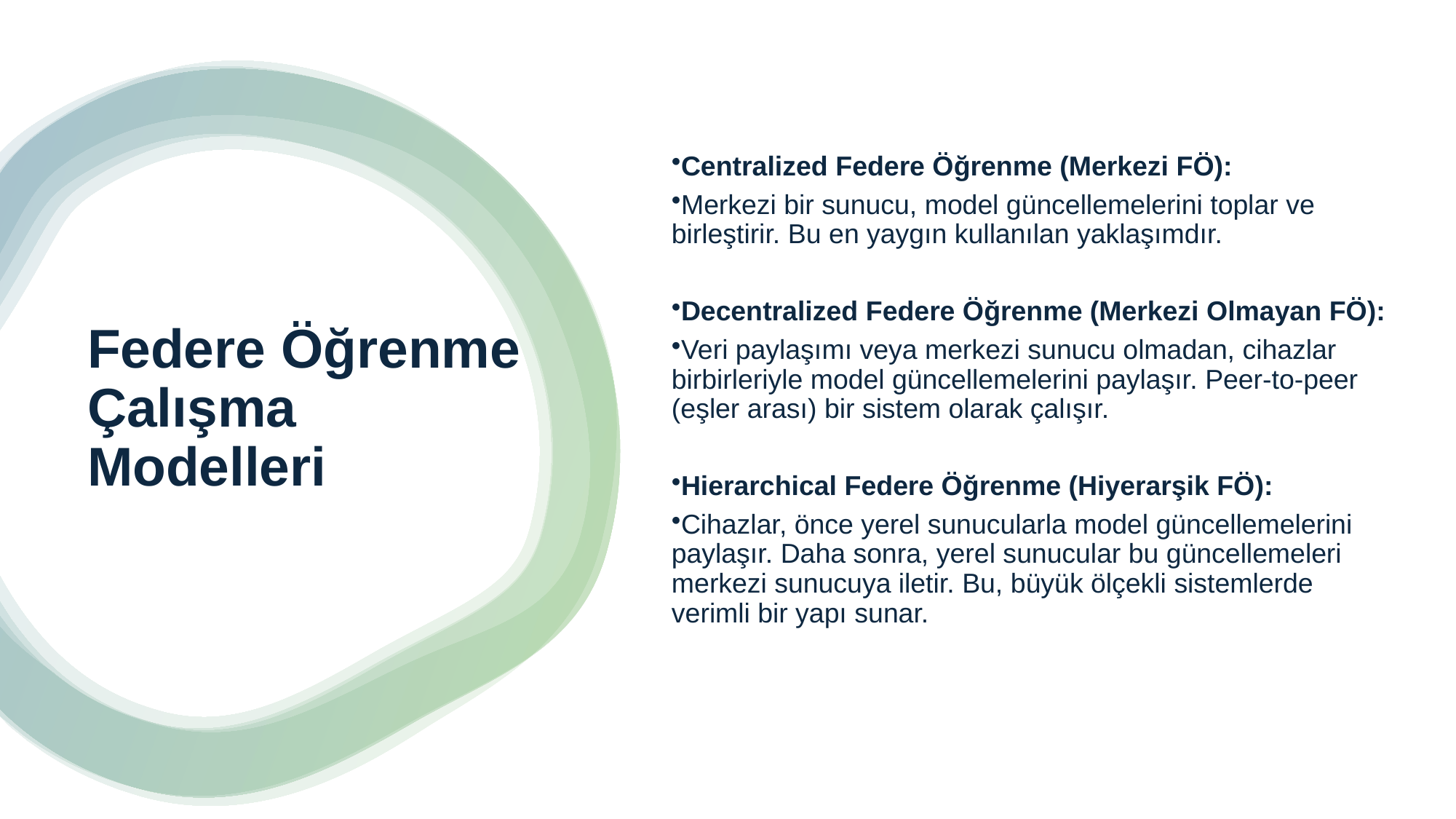

Centralized Federe Öğrenme (Merkezi FÖ):
Merkezi bir sunucu, model güncellemelerini toplar ve birleştirir. Bu en yaygın kullanılan yaklaşımdır.

Decentralized Federe Öğrenme (Merkezi Olmayan FÖ):
Veri paylaşımı veya merkezi sunucu olmadan, cihazlar birbirleriyle model güncellemelerini paylaşır. Peer-to-peer (eşler arası) bir sistem olarak çalışır.

Hierarchical Federe Öğrenme (Hiyerarşik FÖ):
Cihazlar, önce yerel sunucularla model güncellemelerini paylaşır. Daha sonra, yerel sunucular bu güncellemeleri merkezi sunucuya iletir. Bu, büyük ölçekli sistemlerde verimli bir yapı sunar.

# Federe Öğrenme Çalışma Modelleri